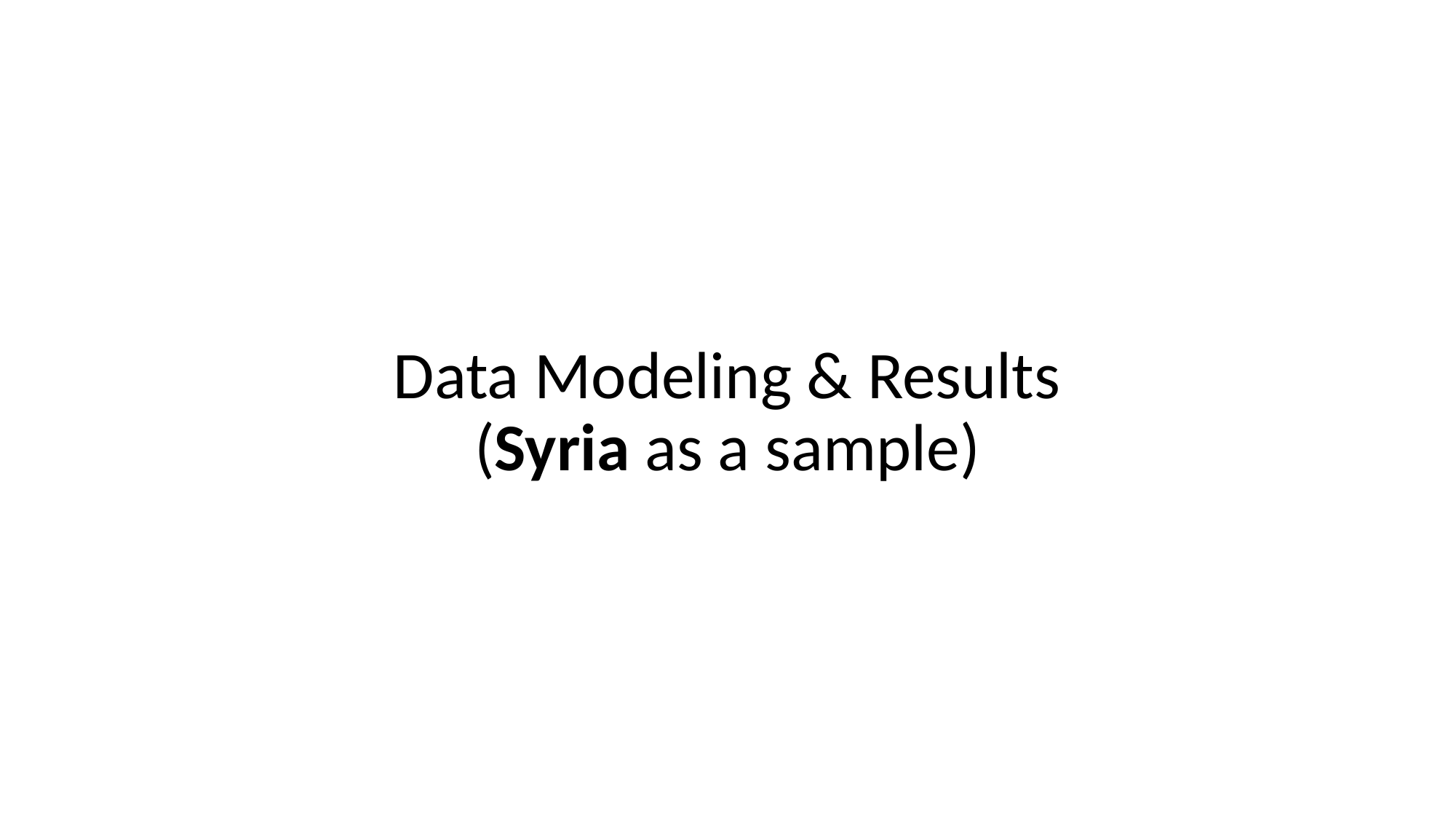

# Data Modeling & Results (Syria as a sample)